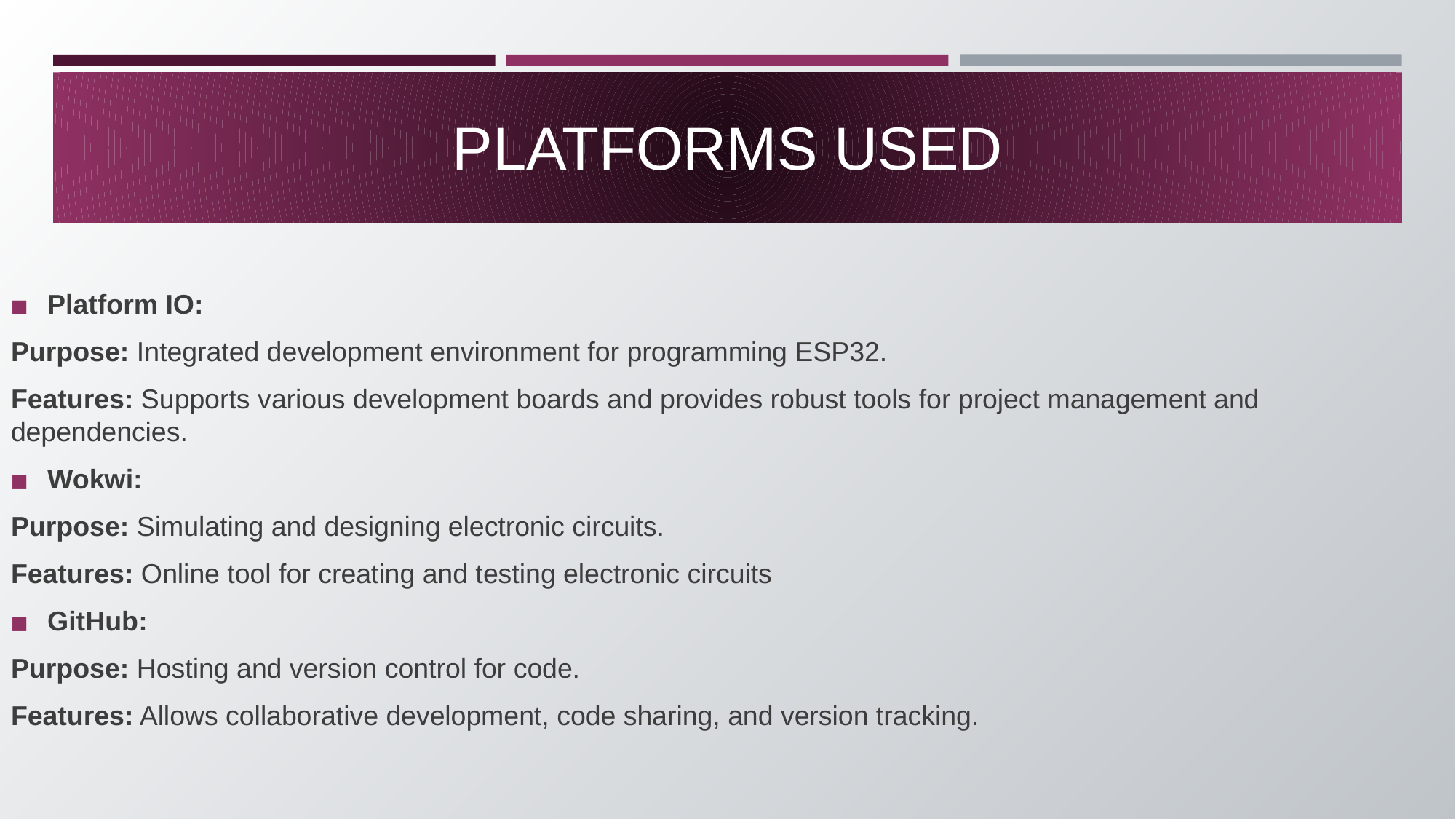

# PLATFORMS USED
Platform IO:
Purpose: Integrated development environment for programming ESP32.
Features: Supports various development boards and provides robust tools for project management and dependencies.
Wokwi:
Purpose: Simulating and designing electronic circuits.
Features: Online tool for creating and testing electronic circuits
GitHub:
Purpose: Hosting and version control for code.
Features: Allows collaborative development, code sharing, and version tracking.